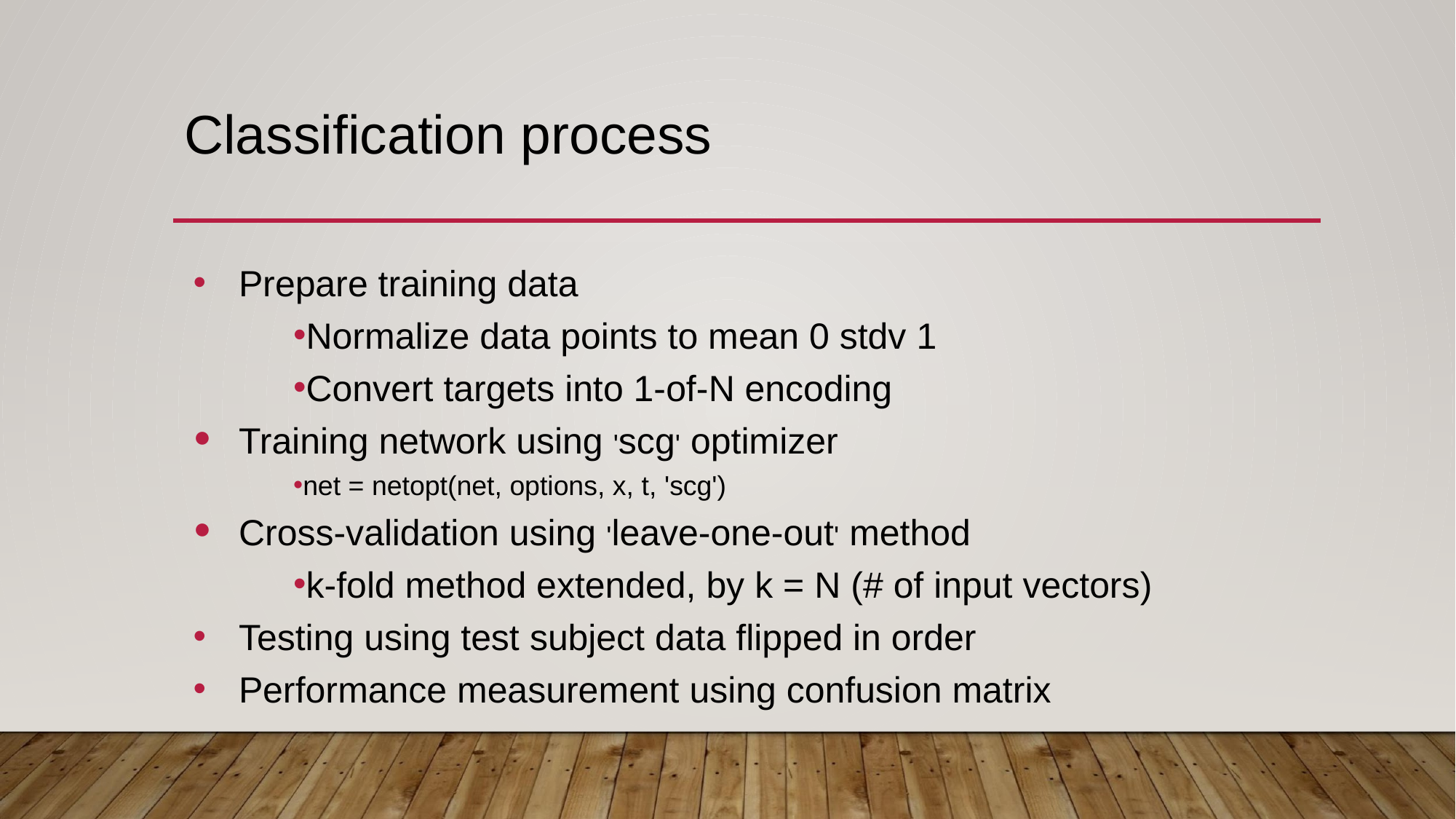

# Classification process
Prepare training data
Normalize data points to mean 0 stdv 1
Convert targets into 1-of-N encoding
Training network using 'scg' optimizer
net = netopt(net, options, x, t, 'scg')
Cross-validation using 'leave-one-out' method
k-fold method extended, by k = N (# of input vectors)
Testing using test subject data flipped in order
Performance measurement using confusion matrix